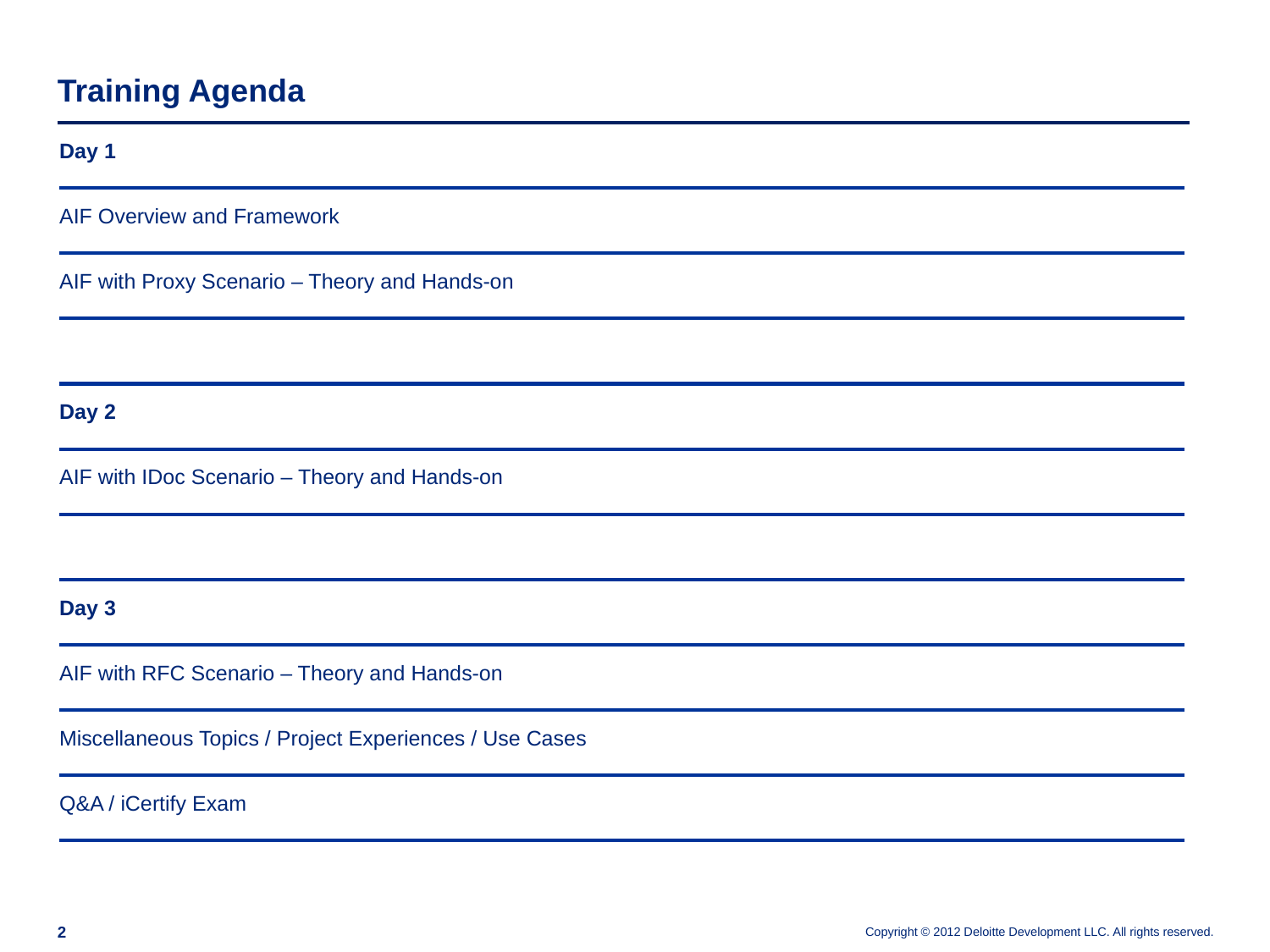

# Training Agenda
| Day 1 |  |  |
| --- | --- | --- |
| AIF Overview and Framework |  |  |
| AIF with Proxy Scenario – Theory and Hands-on |  |  |
|  |  |  |
| Day 2 |  |  |
| AIF with IDoc Scenario – Theory and Hands-on |  |  |
|  |  |  |
| Day 3 |  |  |
| AIF with RFC Scenario – Theory and Hands-on |  |  |
| Miscellaneous Topics / Project Experiences / Use Cases |  |  |
| Q&A / iCertify Exam |  |  |